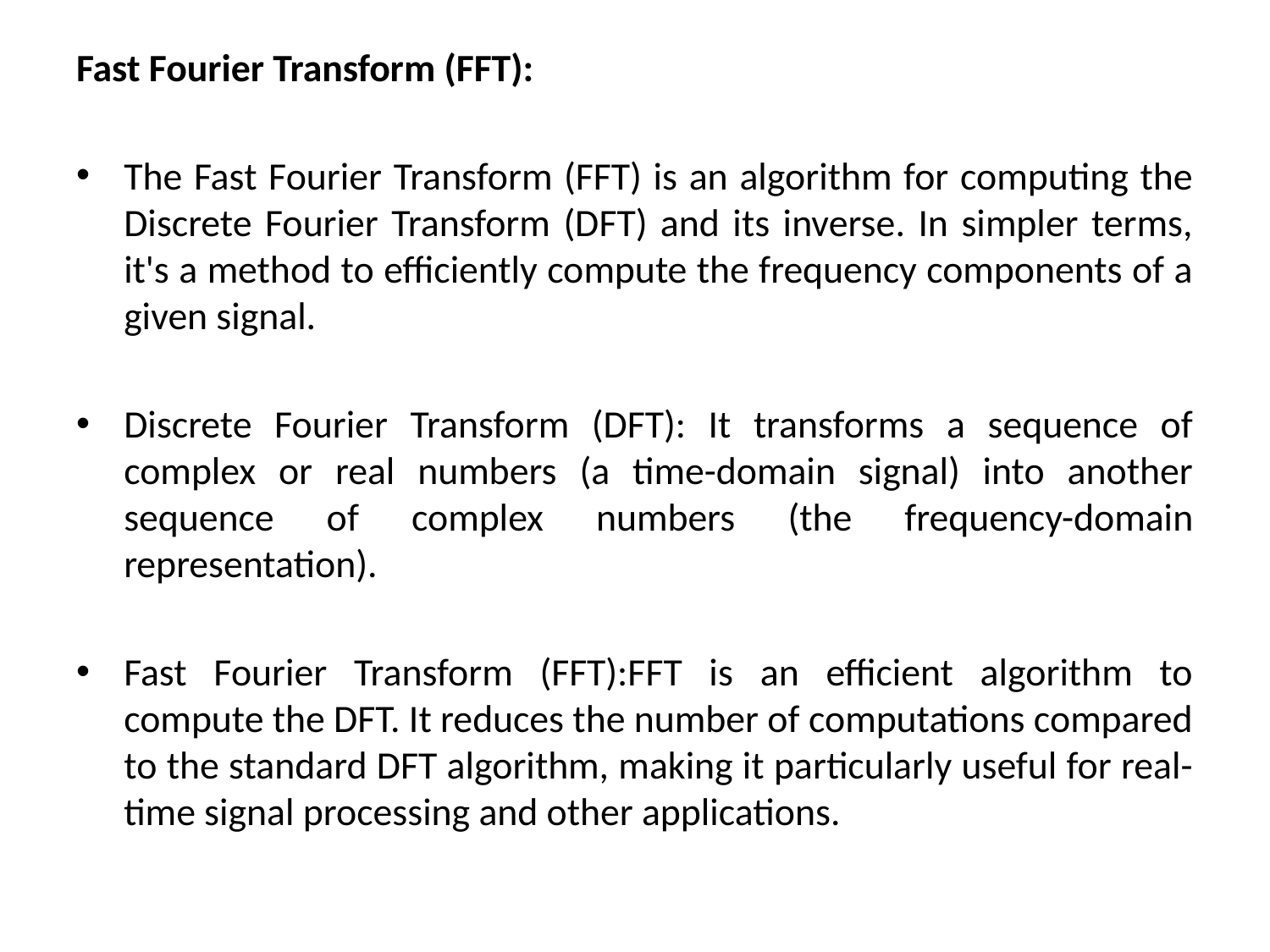

Fast Fourier Transform (FFT):

The Fast Fourier Transform (FFT) is an algorithm for computing the Discrete Fourier Transform (DFT) and its inverse. In simpler terms, it's a method to efficiently compute the frequency components of a given signal.

Discrete Fourier Transform (DFT): It transforms a sequence of complex or real numbers (a time-domain signal) into another sequence of complex numbers (the frequency-domain representation).

Fast Fourier Transform (FFT):FFT is an efficient algorithm to compute the DFT. It reduces the number of computations compared to the standard DFT algorithm, making it particularly useful for real-time signal processing and other applications.